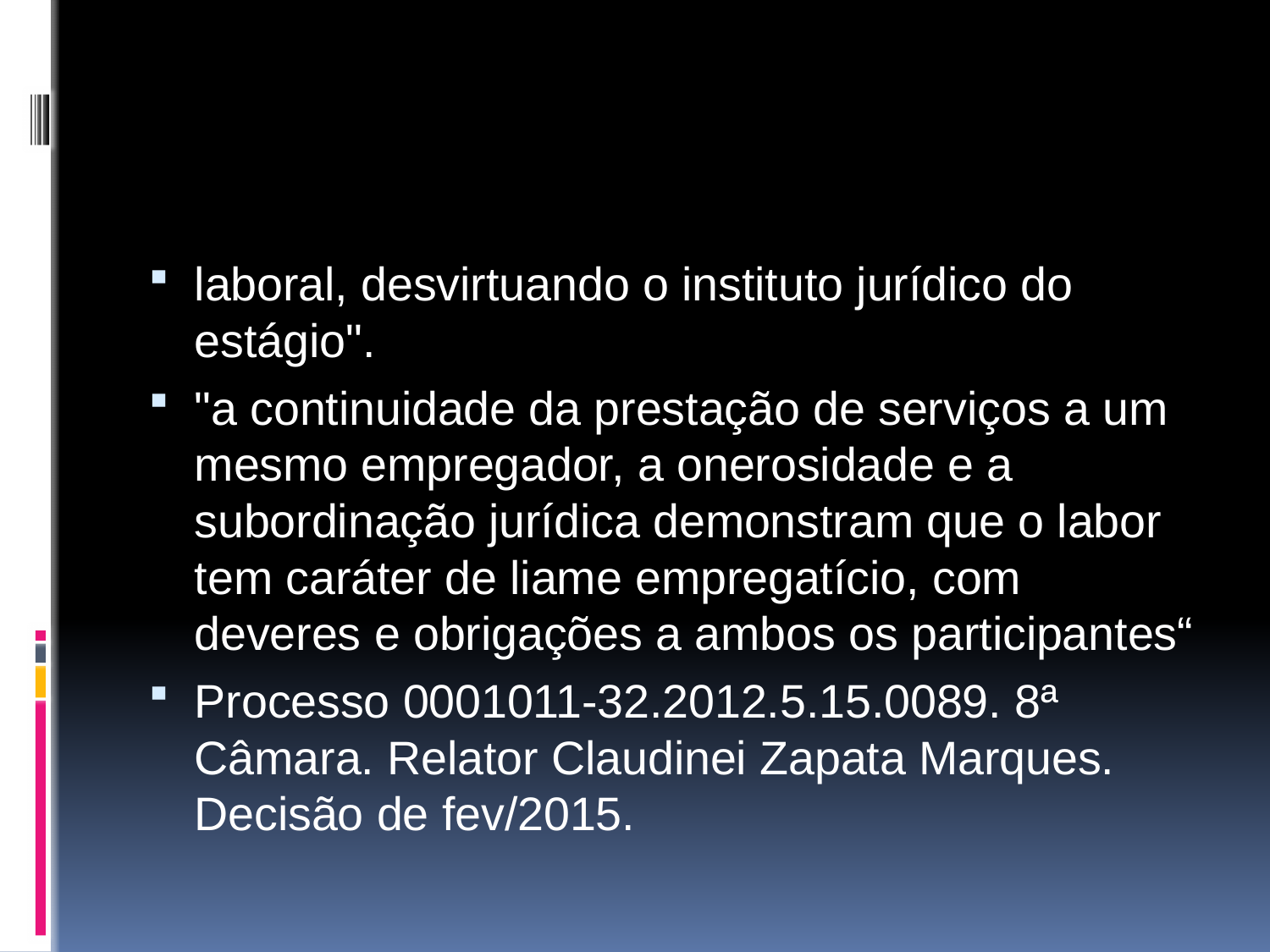

#
laboral, desvirtuando o instituto jurídico do estágio".
"a continuidade da prestação de serviços a um mesmo empregador, a onerosidade e a subordinação jurídica demonstram que o labor tem caráter de liame empregatício, com deveres e obrigações a ambos os participantes“
Processo 0001011-32.2012.5.15.0089. 8ª Câmara. Relator Claudinei Zapata Marques. Decisão de fev/2015.